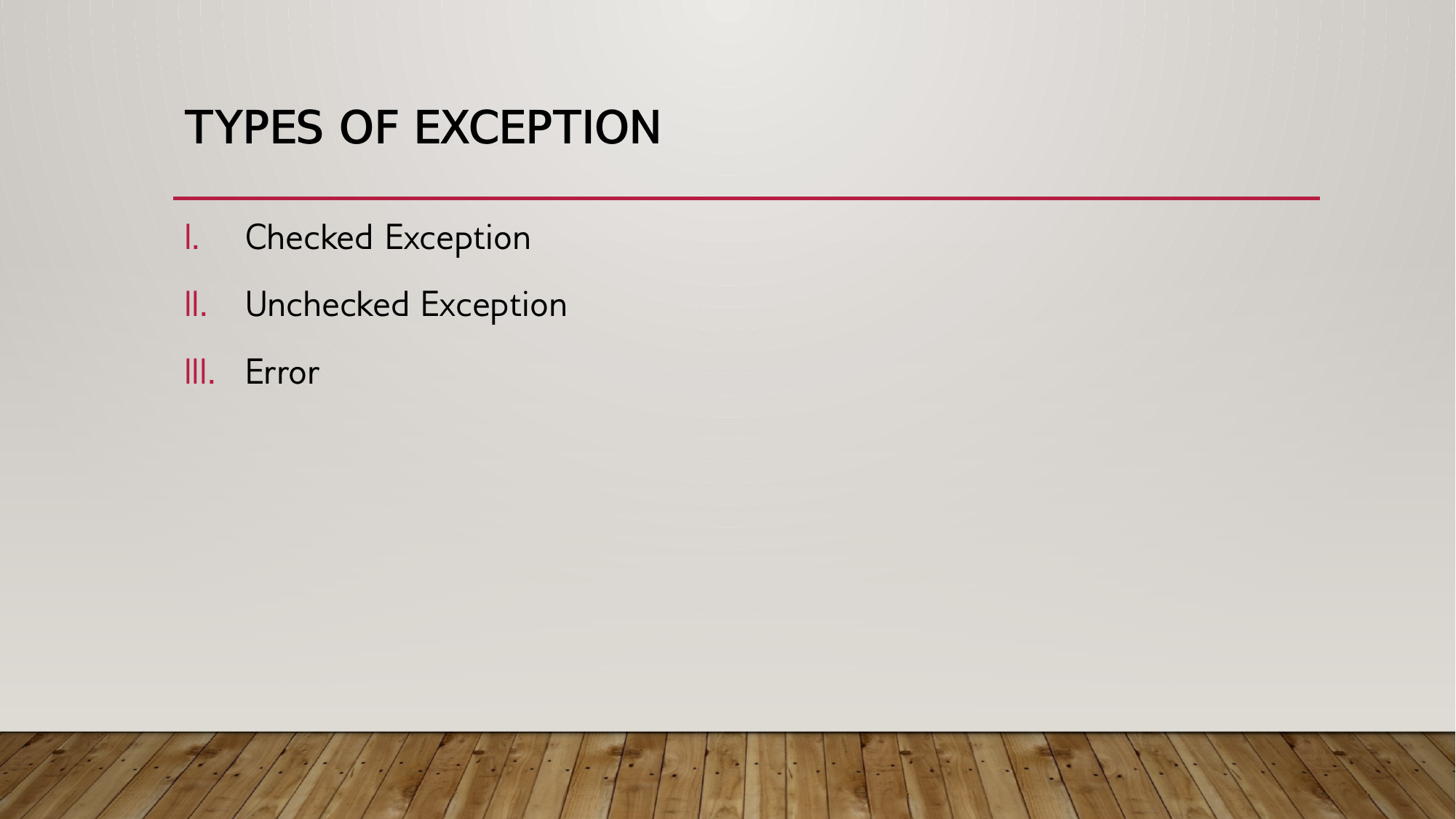

# Types of Exception
Checked Exception
Unchecked Exception
Error